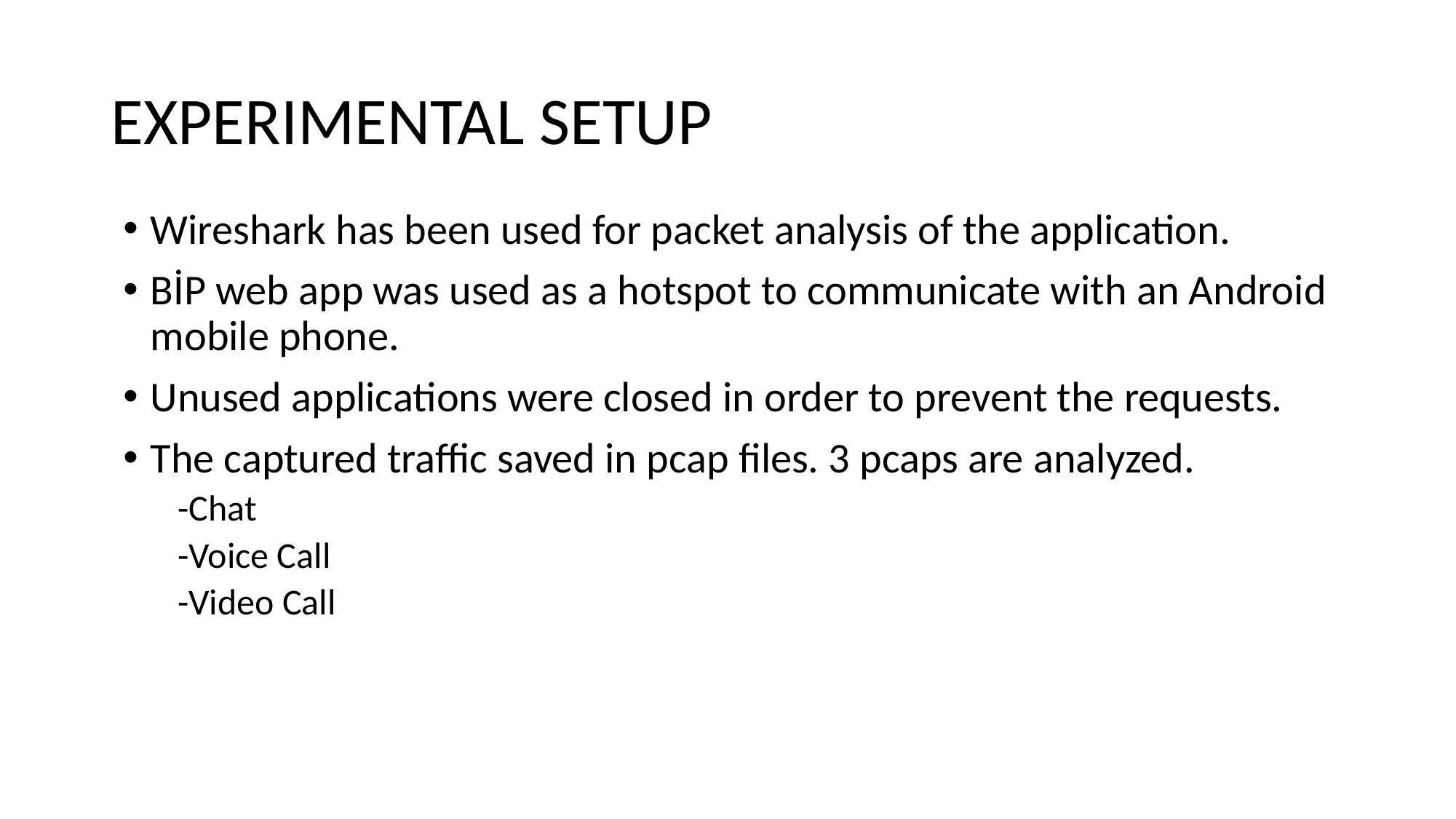

# EXPERIMENTAL SETUP
Wireshark has been used for packet analysis of the application.
BİP web app was used as a hotspot to communicate with an Android mobile phone.
Unused applications were closed in order to prevent the requests.
The captured traffic saved in pcap files. 3 pcaps are analyzed.
-Chat
-Voice Call
-Video Call